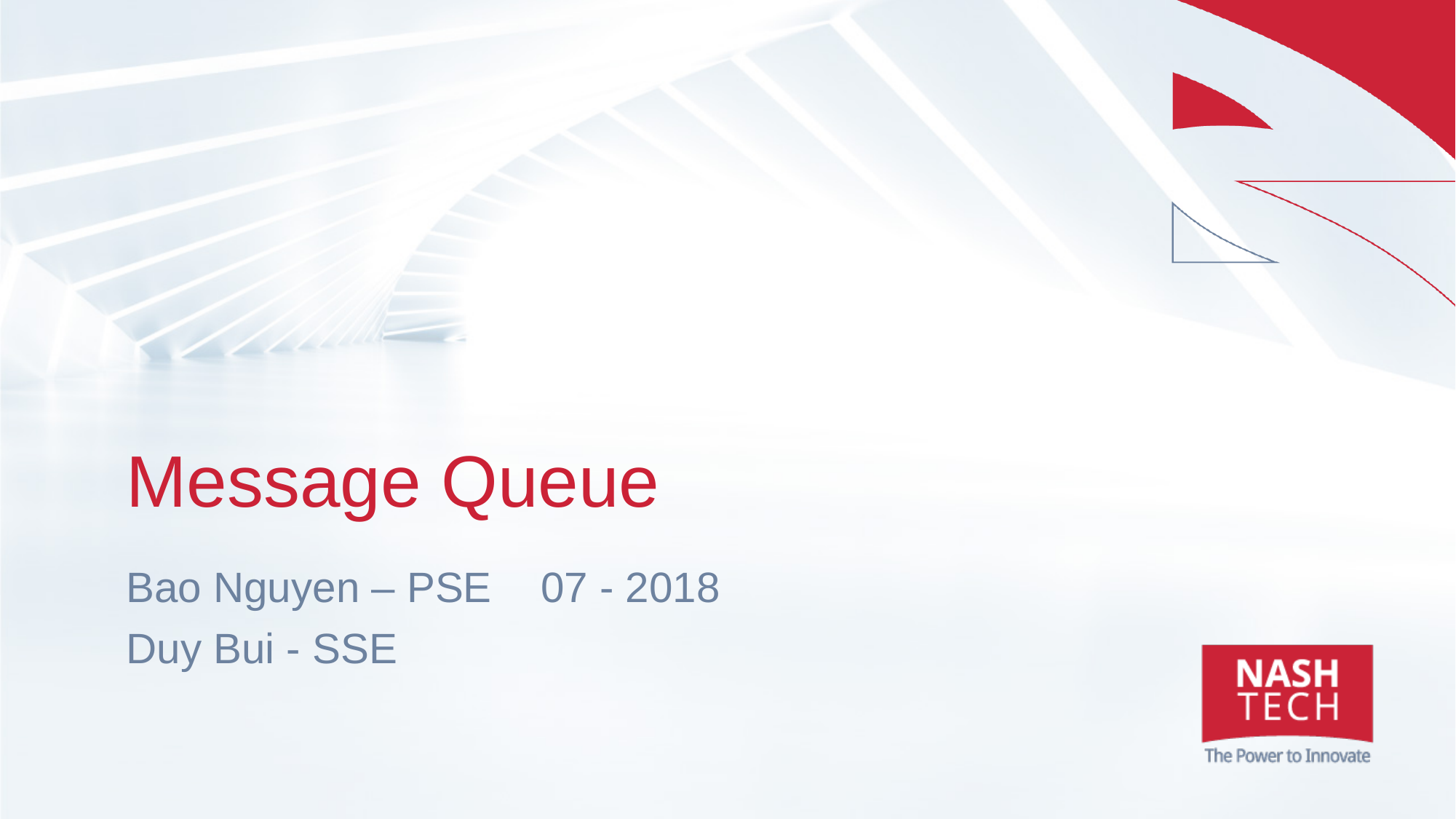

# Message Queue
Bao Nguyen – PSE
Duy Bui - SSE
07 - 2018